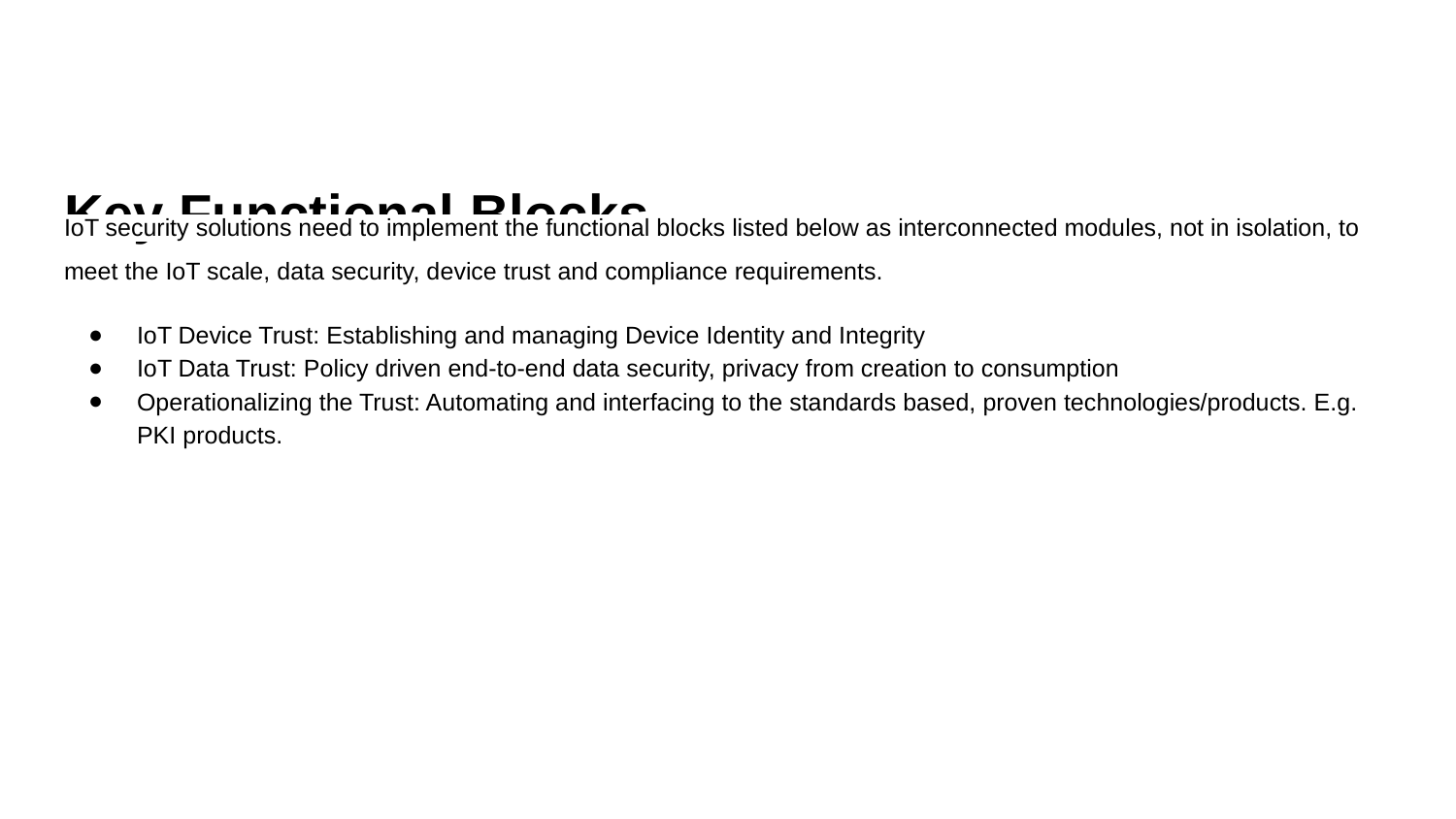

# Key Functional Blocks

IoT security solutions need to implement the functional blocks listed below as interconnected modules, not in isolation, to meet the IoT scale, data security, device trust and compliance requirements.
IoT Device Trust: Establishing and managing Device Identity and Integrity
IoT Data Trust: Policy driven end-to-end data security, privacy from creation to consumption
Operationalizing the Trust: Automating and interfacing to the standards based, proven technologies/products. E.g. PKI products.